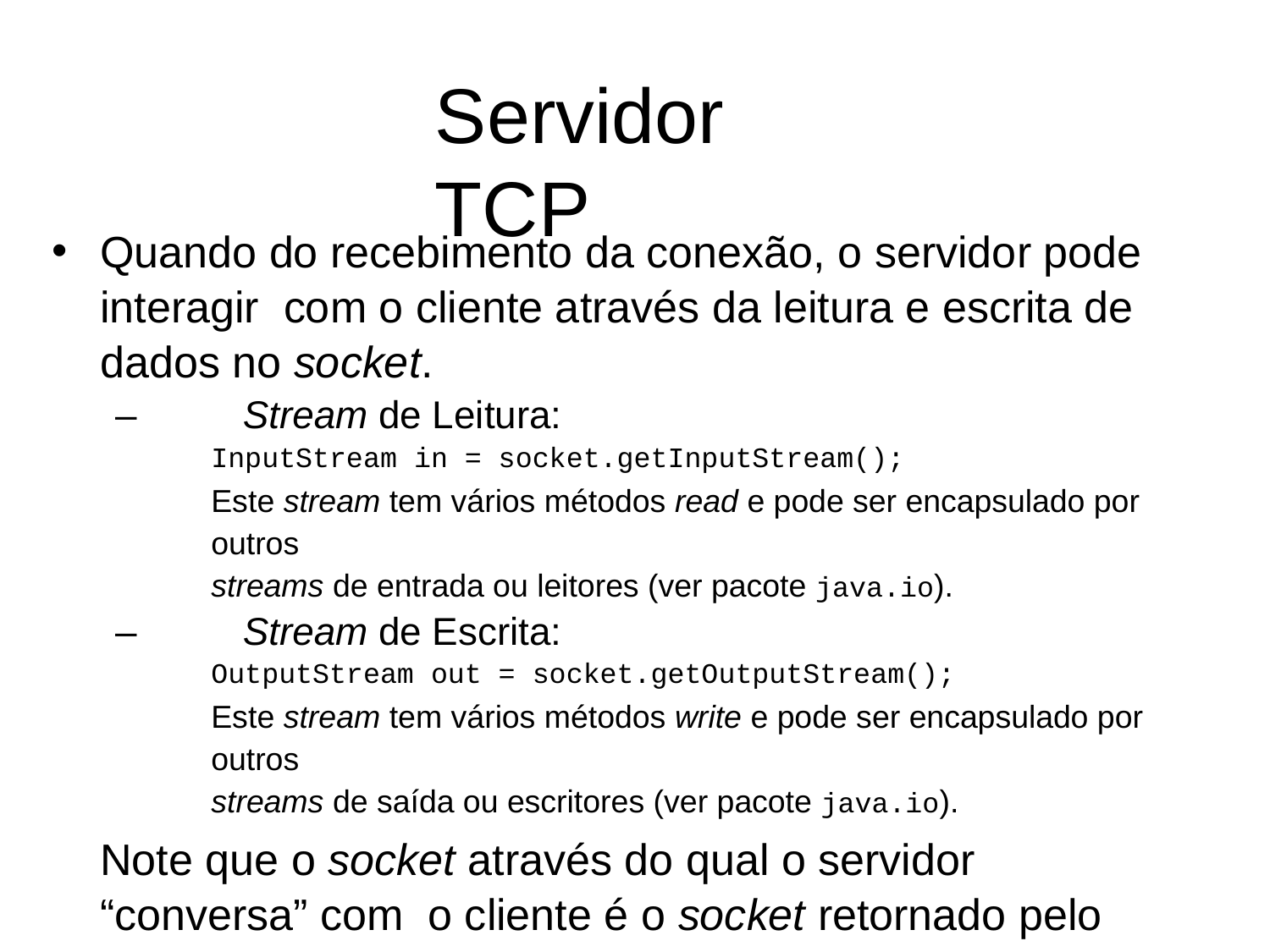

# Servidor TCP
Quando do recebimento da conexão, o servidor pode interagir  com o cliente através da leitura e escrita de dados no socket.
–	Stream de Leitura:
InputStream in = socket.getInputStream();
Este stream tem vários métodos read e pode ser encapsulado por outros
streams de entrada ou leitores (ver pacote java.io).
–	Stream de Escrita:
OutputStream out = socket.getOutputStream();
Este stream tem vários métodos write e pode ser encapsulado por outros
streams de saída ou escritores (ver pacote java.io).
Note que o socket através do qual o servidor “conversa” com  o cliente é o socket retornado pelo método accept.